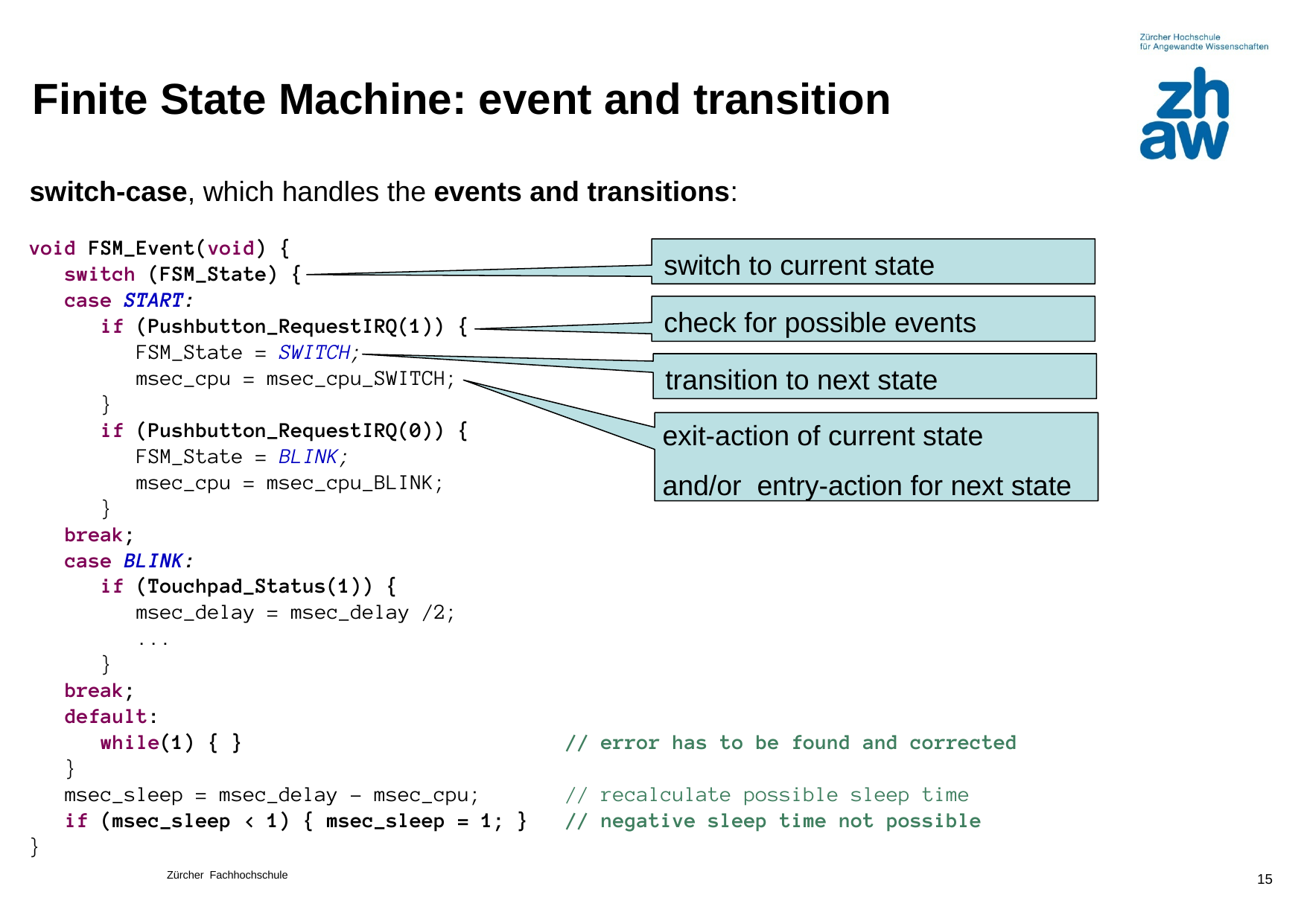

# Finite State Machine: event and transition
switch-case, which handles the events and transitions:

void FSM_Event(void) {
   switch (FSM_State) {
   case START:
      if (Pushbutton_RequestIRQ(1)) {
         FSM_State = SWITCH;
         msec_cpu = msec_cpu_SWITCH;
      }
      if (Pushbutton_RequestIRQ(0)) {
         FSM_State = BLINK;
         msec_cpu = msec_cpu_BLINK;
      }
   break;
   case BLINK:
      if (Touchpad_Status(1)) {
         msec_delay = msec_delay /2;
         ...
      }
   break;
   default:
      while(1) { }                           // error has to be found and corrected
   }
   msec_sleep = msec_delay - msec_cpu;       // recalculate possible sleep time
   if (msec_sleep < 1) { msec_sleep = 1; }   // negative sleep time not possible
}
 switch to current state
 check for possible events
 transition to next state
 exit-action of current state
 and/or  entry-action for next state
15